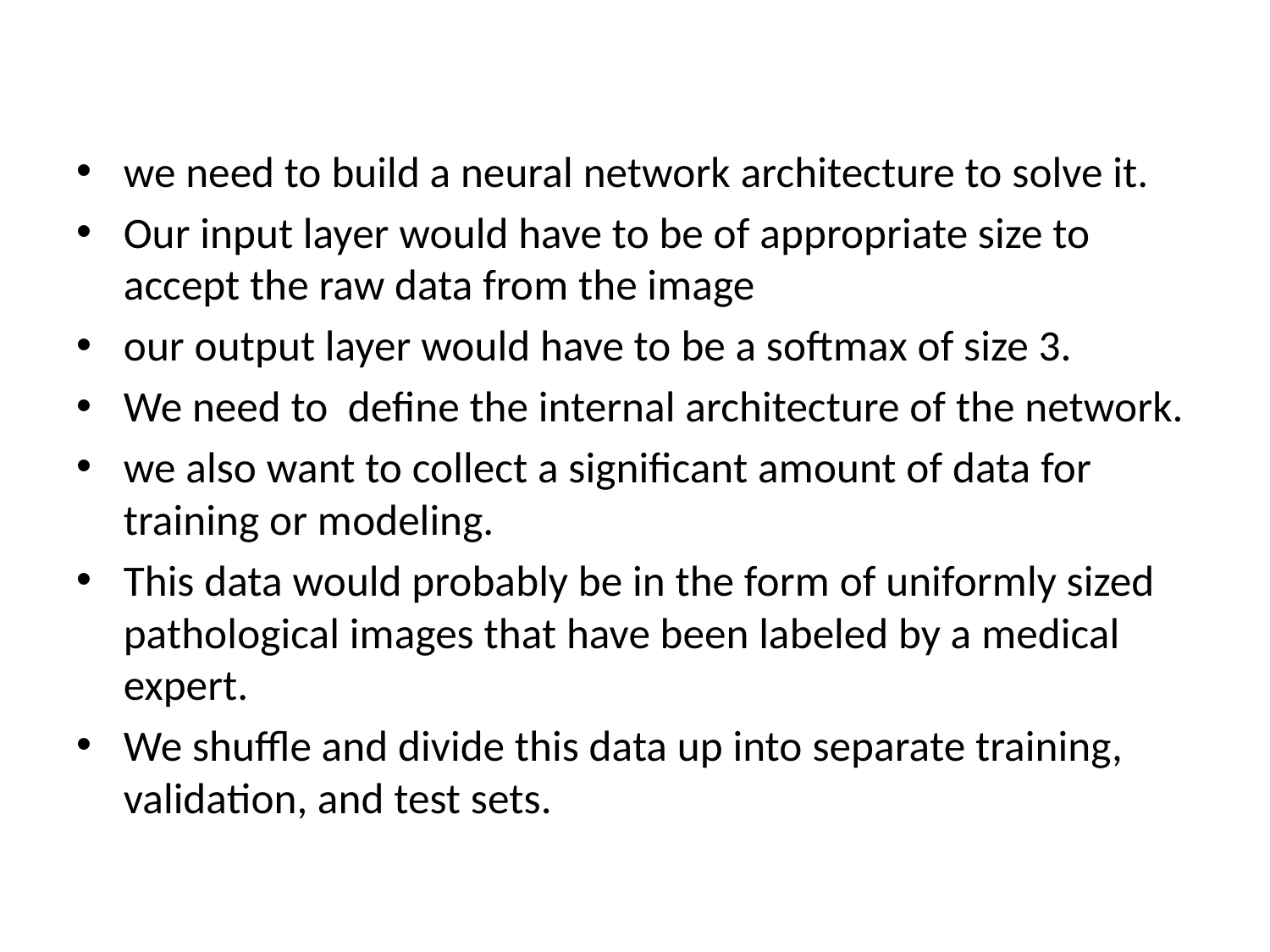

we need to build a neural network architecture to solve it.
Our input layer would have to be of appropriate size to accept the raw data from the image
our output layer would have to be a softmax of size 3.
We need to  define the internal architecture of the network.
we also want to collect a significant amount of data for training or modeling.
This data would probably be in the form of uniformly sized pathological images that have been labeled by a medical expert.
We shuffle and divide this data up into separate training, validation, and test sets.